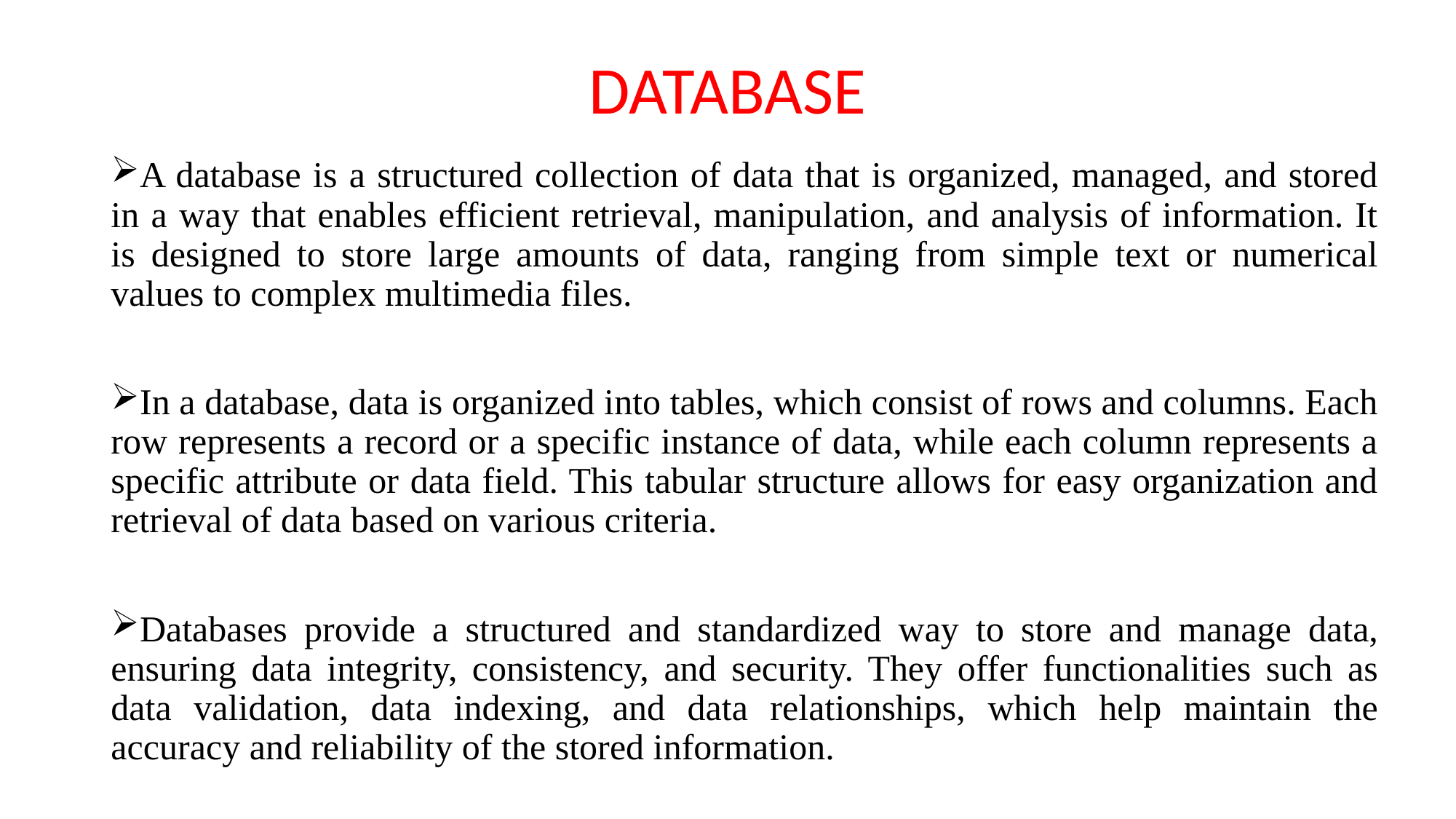

# DATABASE
A database is a structured collection of data that is organized, managed, and stored in a way that enables efficient retrieval, manipulation, and analysis of information. It is designed to store large amounts of data, ranging from simple text or numerical values to complex multimedia files.

In a database, data is organized into tables, which consist of rows and columns. Each row represents a record or a specific instance of data, while each column represents a specific attribute or data field. This tabular structure allows for easy organization and retrieval of data based on various criteria.

Databases provide a structured and standardized way to store and manage data, ensuring data integrity, consistency, and security. They offer functionalities such as data validation, data indexing, and data relationships, which help maintain the accuracy and reliability of the stored information.